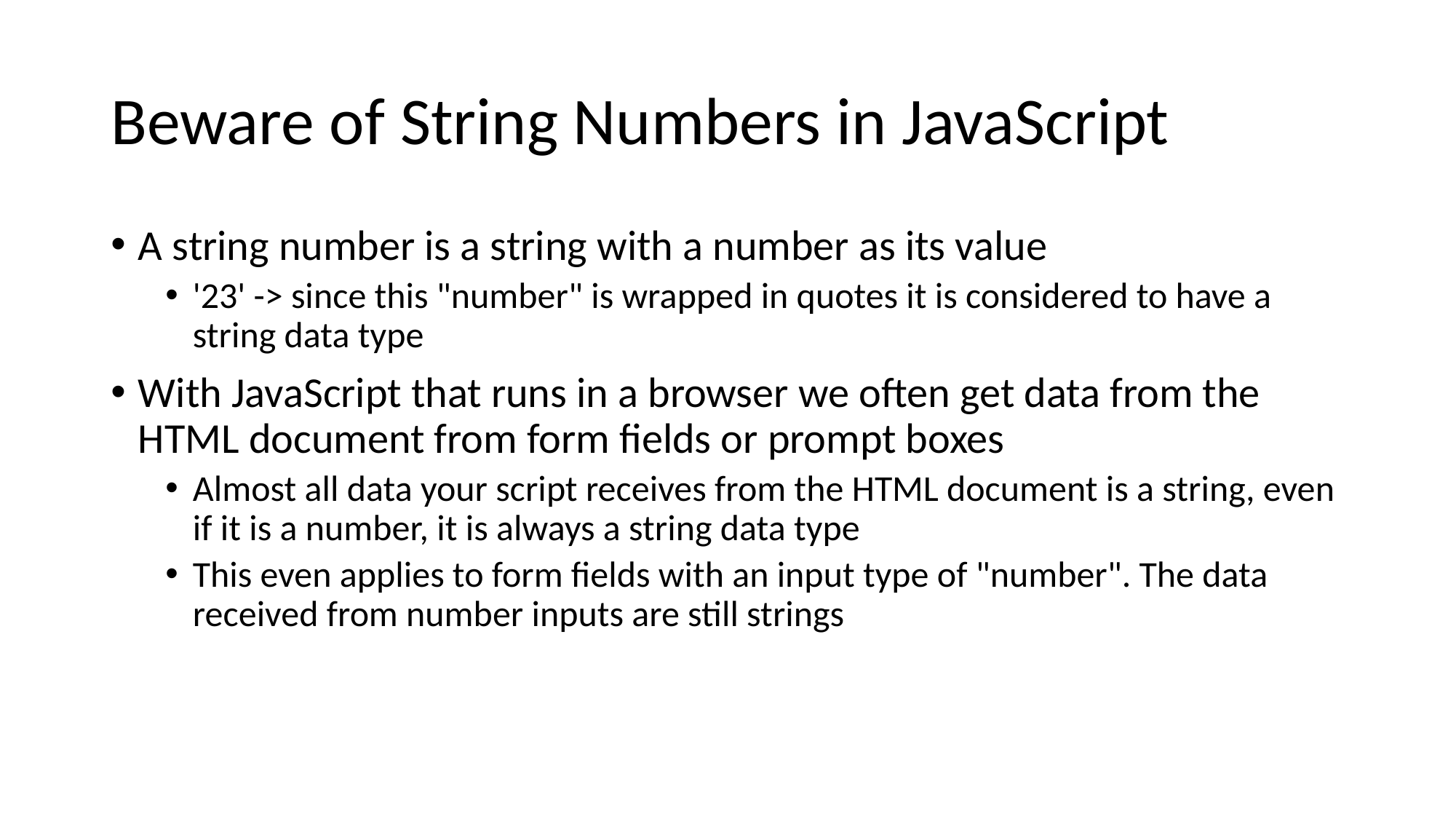

# Beware of String Numbers in JavaScript
A string number is a string with a number as its value
'23' -> since this "number" is wrapped in quotes it is considered to have a string data type
With JavaScript that runs in a browser we often get data from the HTML document from form fields or prompt boxes
Almost all data your script receives from the HTML document is a string, even if it is a number, it is always a string data type
This even applies to form fields with an input type of "number". The data received from number inputs are still strings